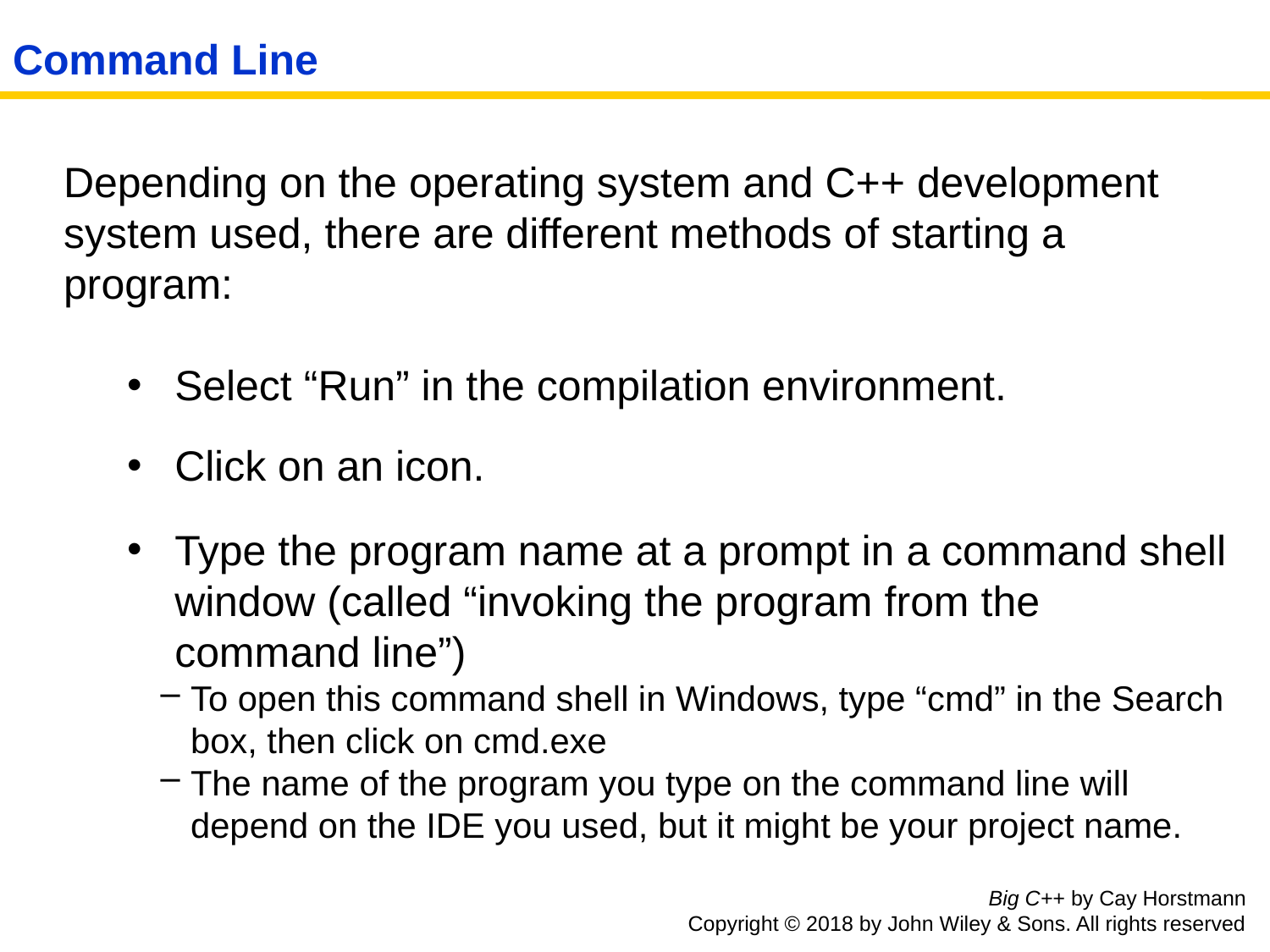

# Command Line

Depending on the operating system and C++ development
system used, there are different methods of starting a
program:

Select “Run” in the compilation environment.

Click on an icon.

Type the program name at a prompt in a command shell window (called “invoking the program from the command line”)
To open this command shell in Windows, type “cmd” in the Search box, then click on cmd.exe
The name of the program you type on the command line will depend on the IDE you used, but it might be your project name.
Big C++ by Cay Horstmann
Copyright © 2018 by John Wiley & Sons. All rights reserved